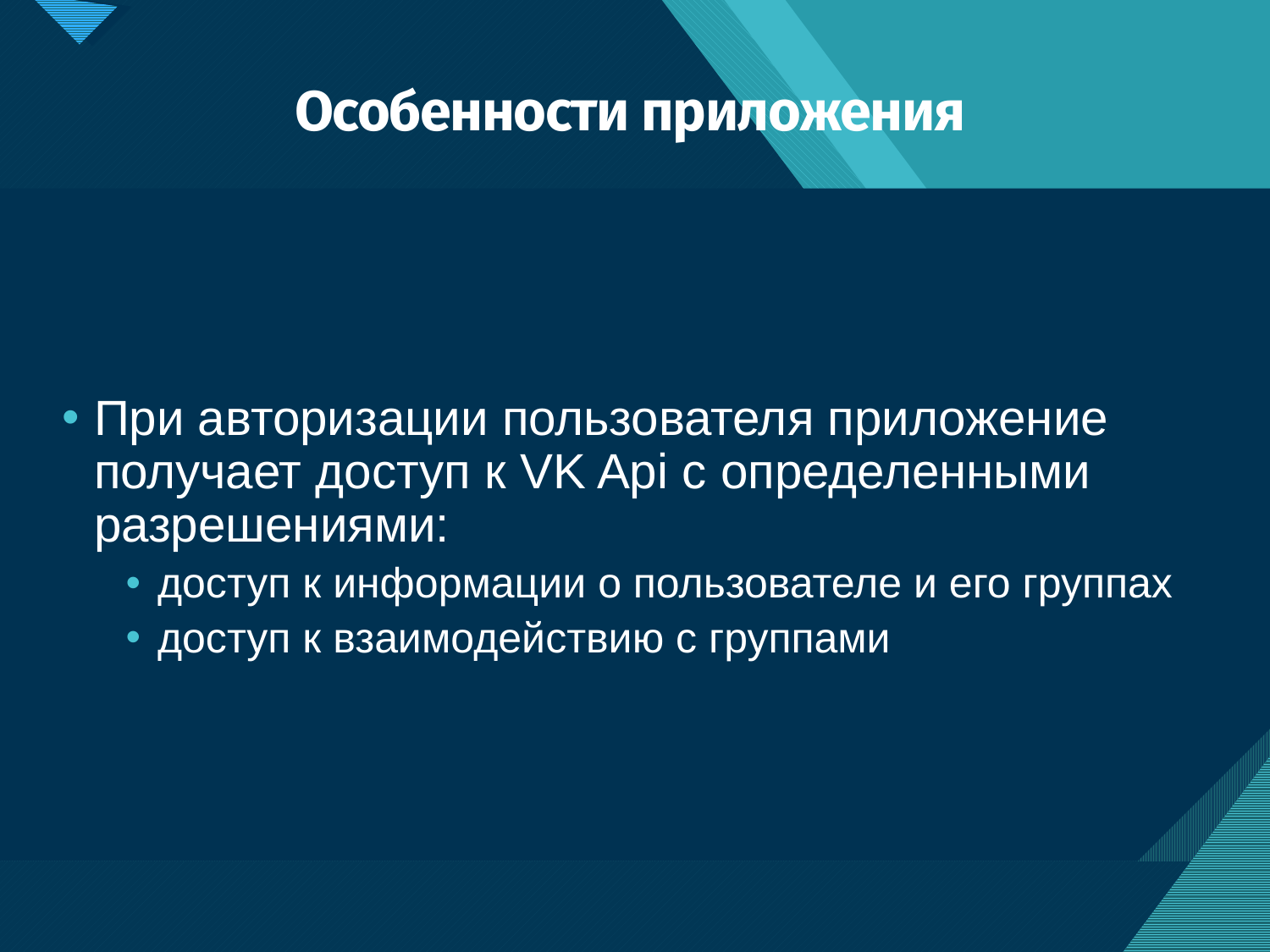

# Особенности приложения
При авторизации пользователя приложение получает доступ к VK Api с определенными разрешениями:
доступ к информации о пользователе и его группах
доступ к взаимодействию с группами